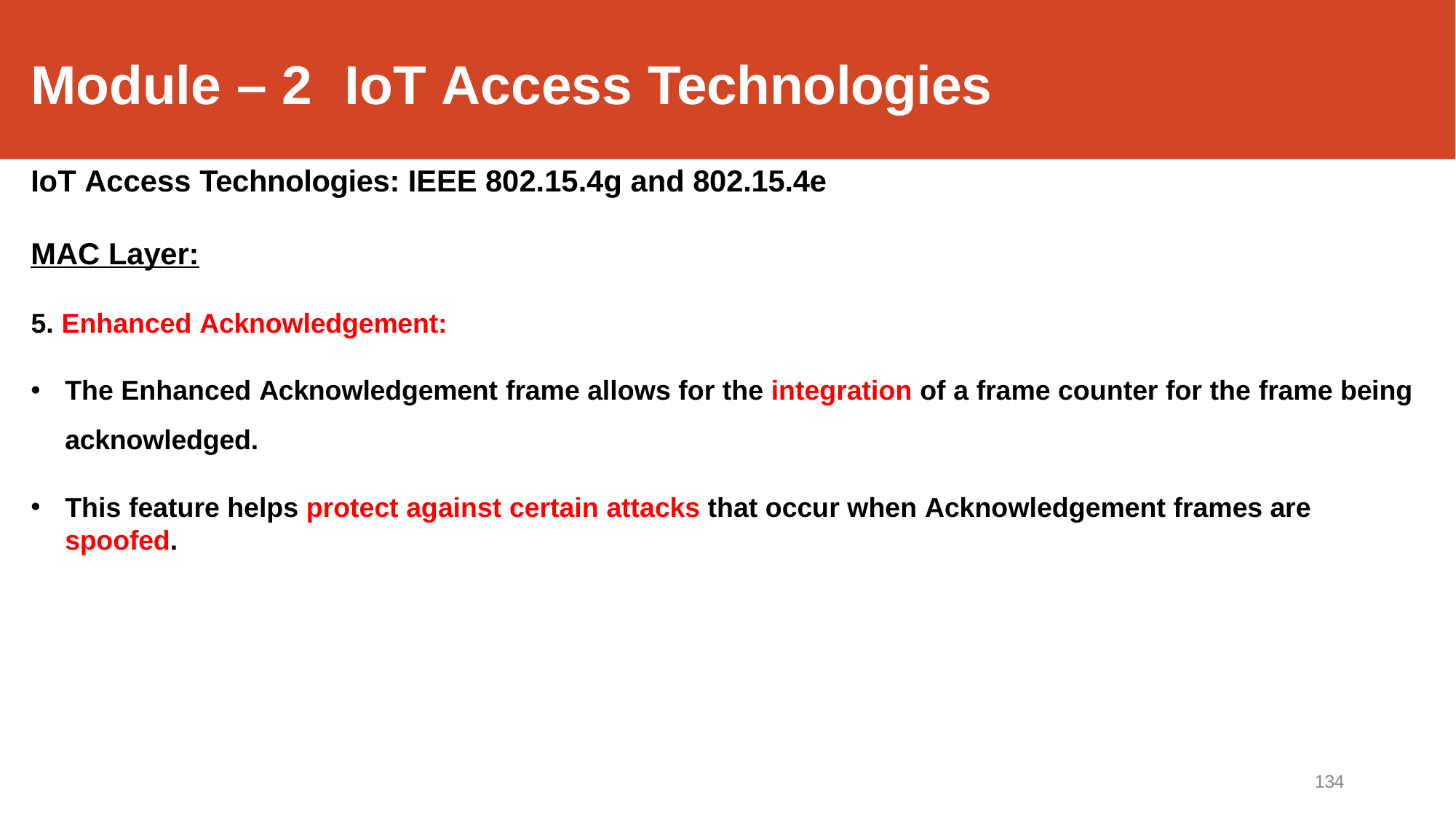

# Module – 2	IoT Access Technologies
IoT Access Technologies: IEEE 802.15.4g and 802.15.4e
MAC Layer:
Enhanced Acknowledgement:
The Enhanced Acknowledgement frame allows for the integration of a frame counter for the frame being
acknowledged.
This feature helps protect against certain attacks that occur when Acknowledgement frames are spoofed.
134